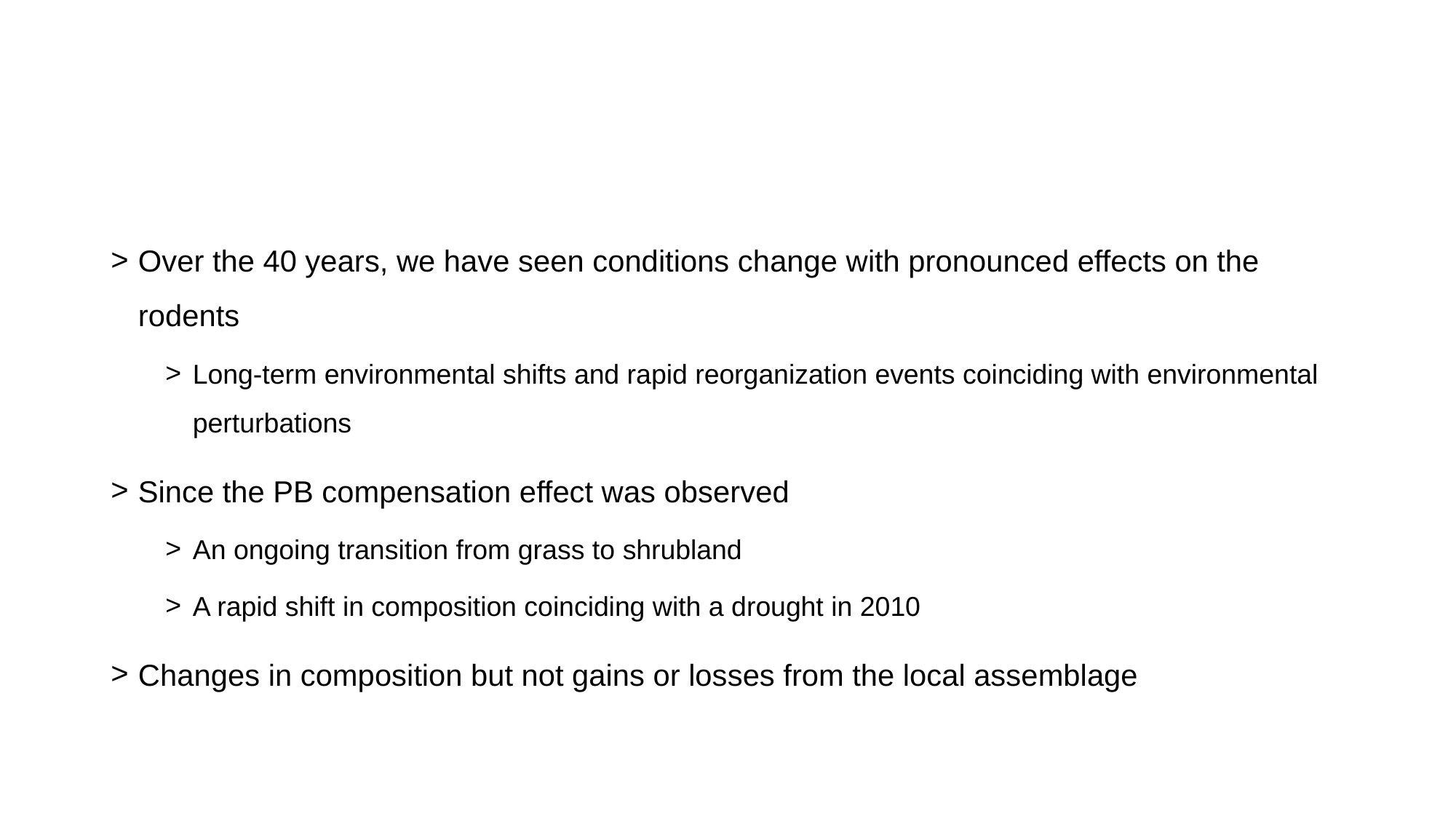

Over the 40 years, we have seen conditions change with pronounced effects on the rodents
Long-term environmental shifts and rapid reorganization events coinciding with environmental perturbations
Since the PB compensation effect was observed
An ongoing transition from grass to shrubland
A rapid shift in composition coinciding with a drought in 2010
Changes in composition but not gains or losses from the local assemblage